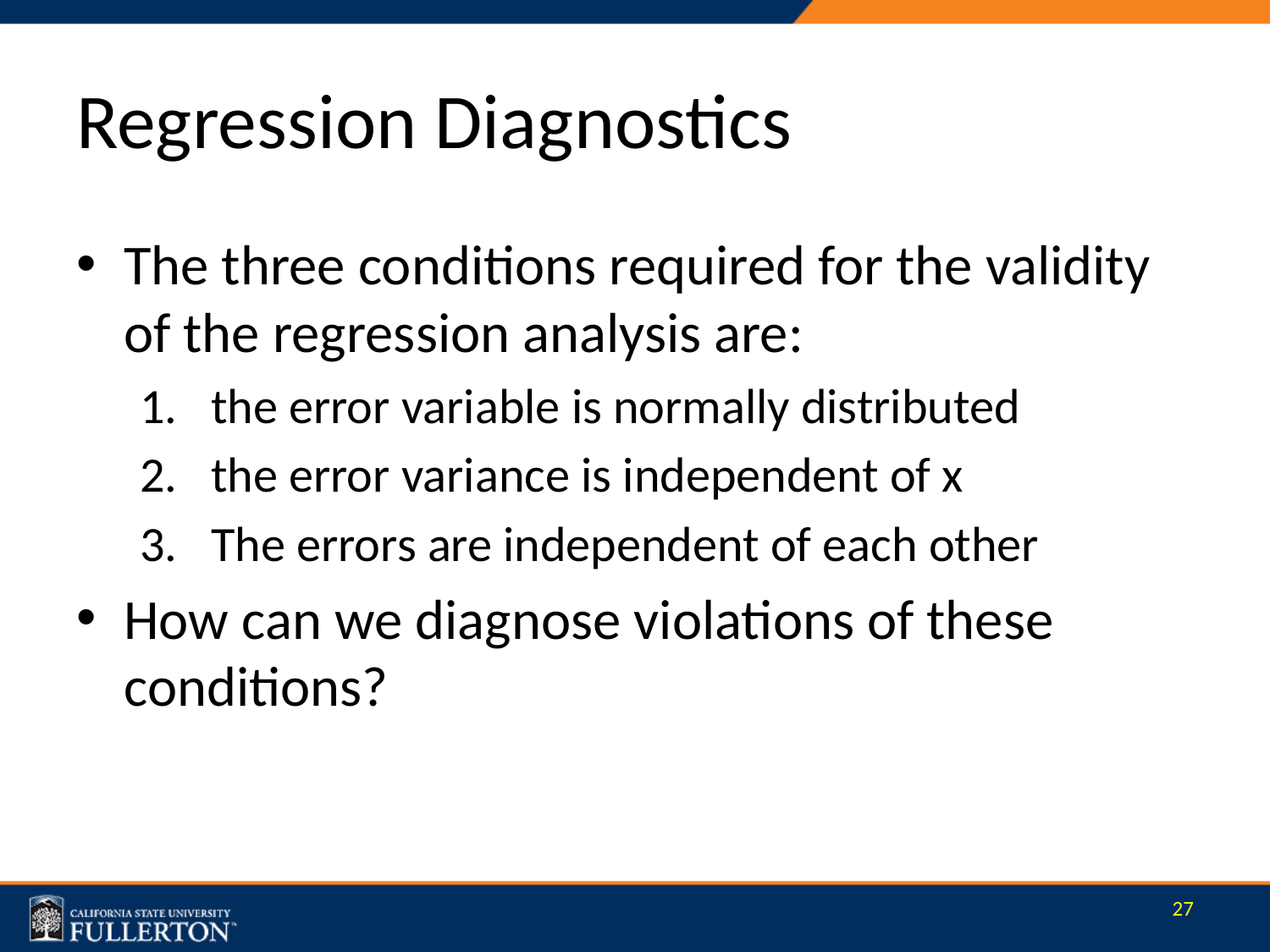

# Regression Diagnostics
The three conditions required for the validity of the regression analysis are:
the error variable is normally distributed
the error variance is independent of x
The errors are independent of each other
How can we diagnose violations of these conditions?
27